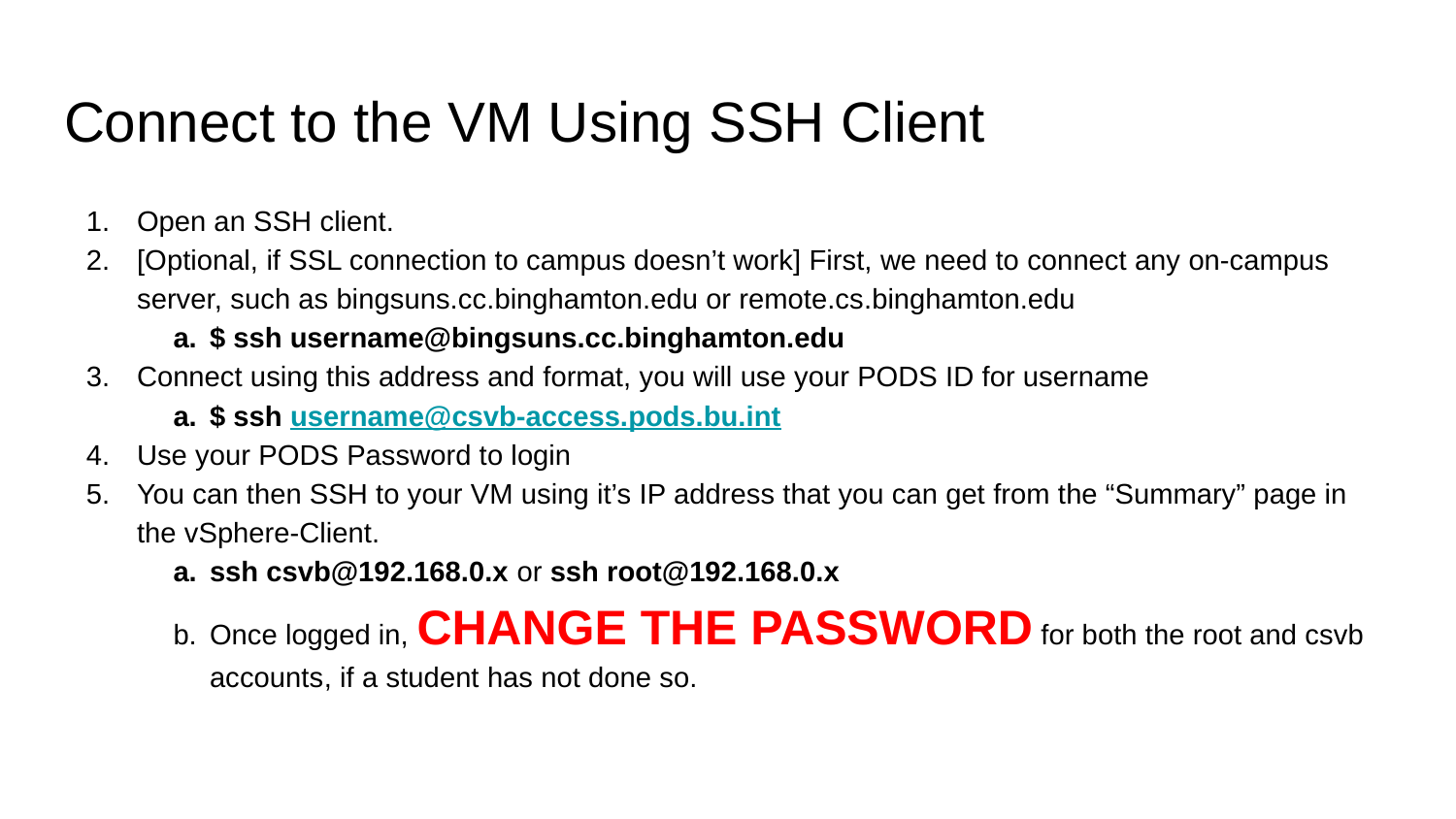

# Connect to the VM Using SSH Client
Open an SSH client.
[Optional, if SSL connection to campus doesn’t work] First, we need to connect any on-campus server, such as bingsuns.cc.binghamton.edu or remote.cs.binghamton.edu
$ ssh username@bingsuns.cc.binghamton.edu
Connect using this address and format, you will use your PODS ID for username
$ ssh username@csvb-access.pods.bu.int
Use your PODS Password to login
You can then SSH to your VM using it’s IP address that you can get from the “Summary” page in the vSphere-Client.
ssh csvb@192.168.0.x or ssh root@192.168.0.x
Once logged in, CHANGE THE PASSWORD for both the root and csvb accounts, if a student has not done so.